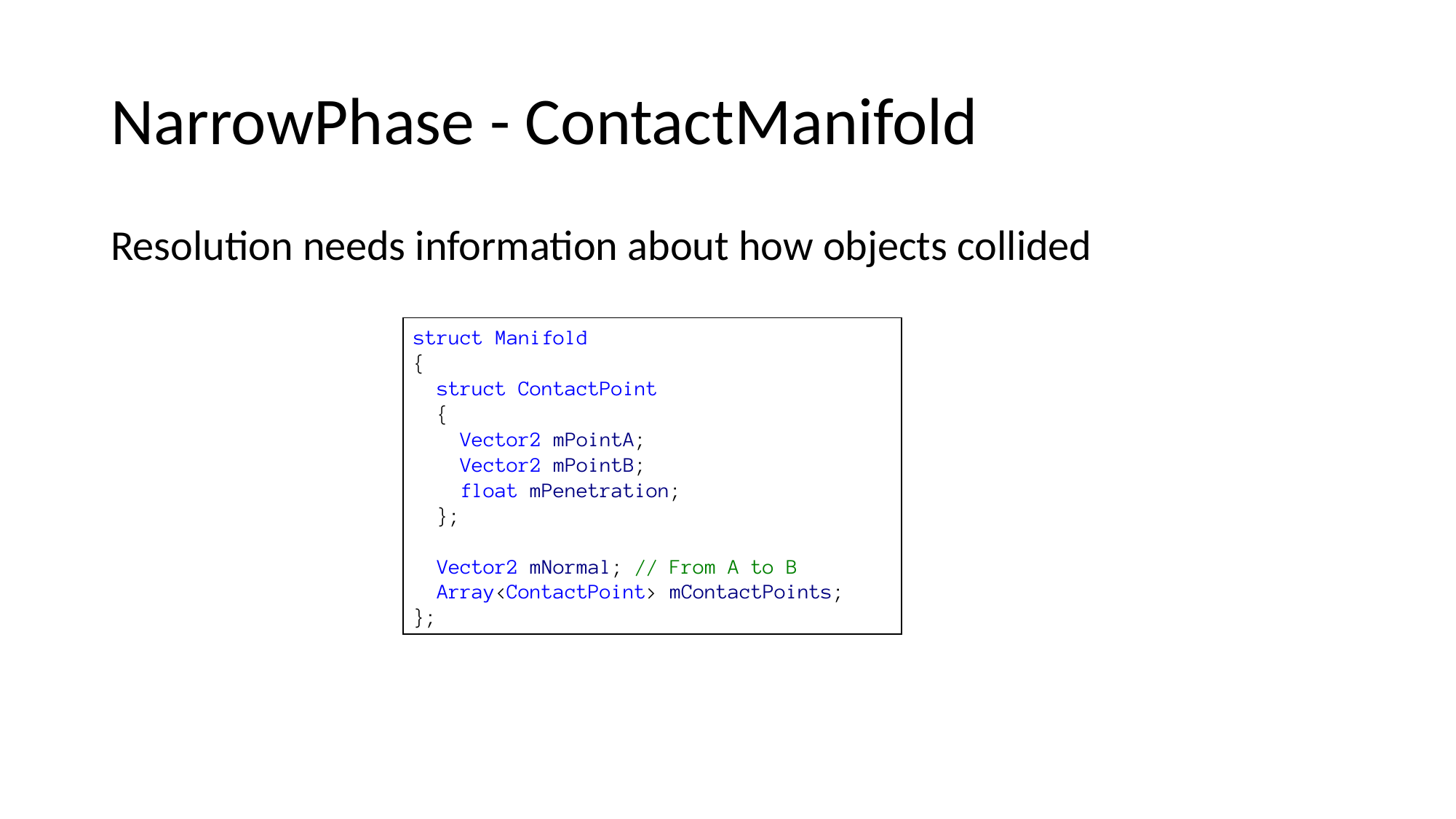

# NarrowPhase - ContactManifold
Resolution needs information about how objects collided
struct Manifold
{
  struct ContactPoint
  {
    Vector2 mPointA;
    Vector2 mPointB;
    float mPenetration;
  };

  Vector2 mNormal; // From A to B
  Array<ContactPoint> mContactPoints;
};